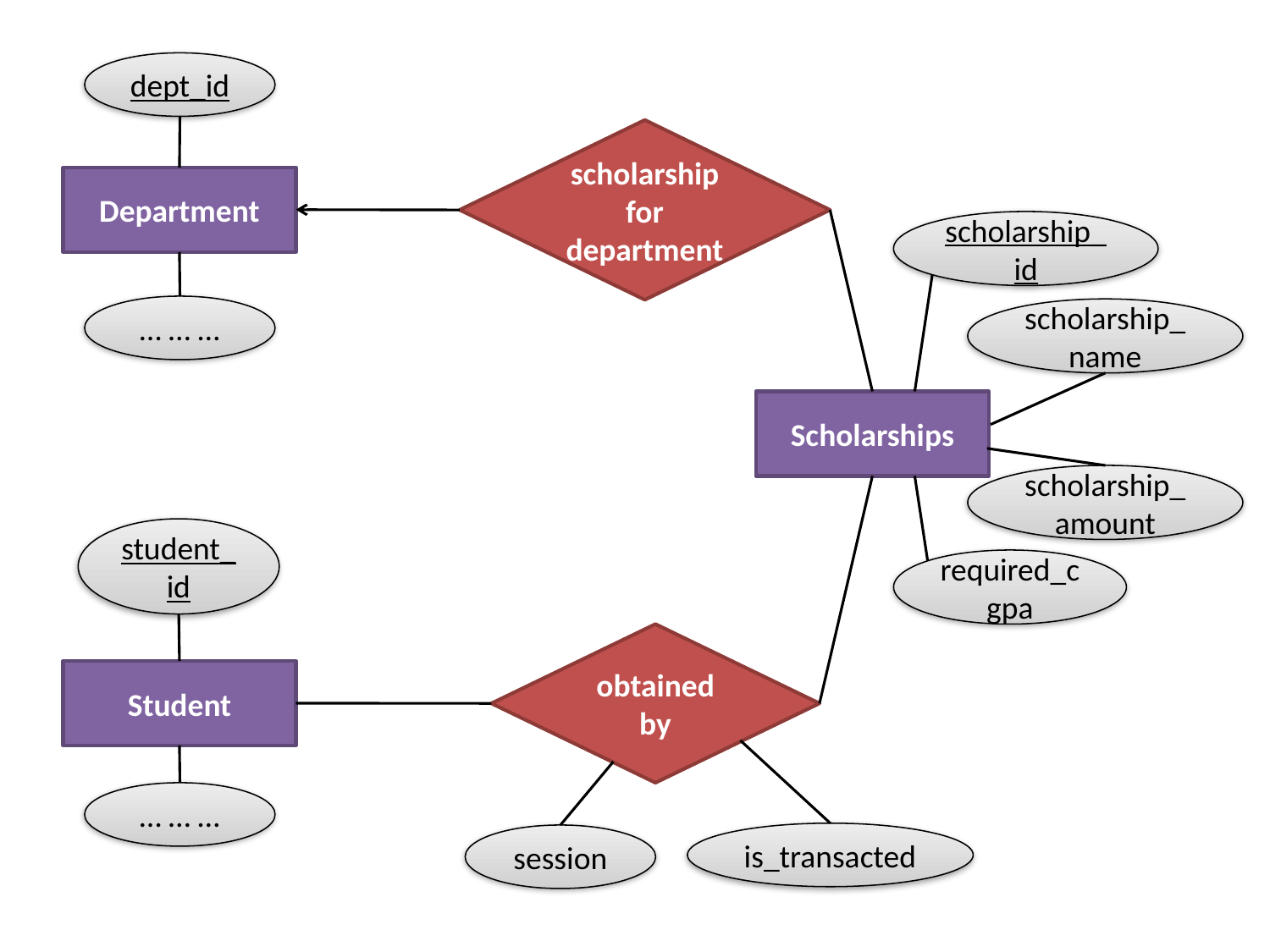

dept_id
Department
… … …
scholarship for department
scholarship_id
scholarship_name
Scholarships
scholarship_amount
required_cgpa
student_id
Student
… … …
obtained by
is_transacted
session